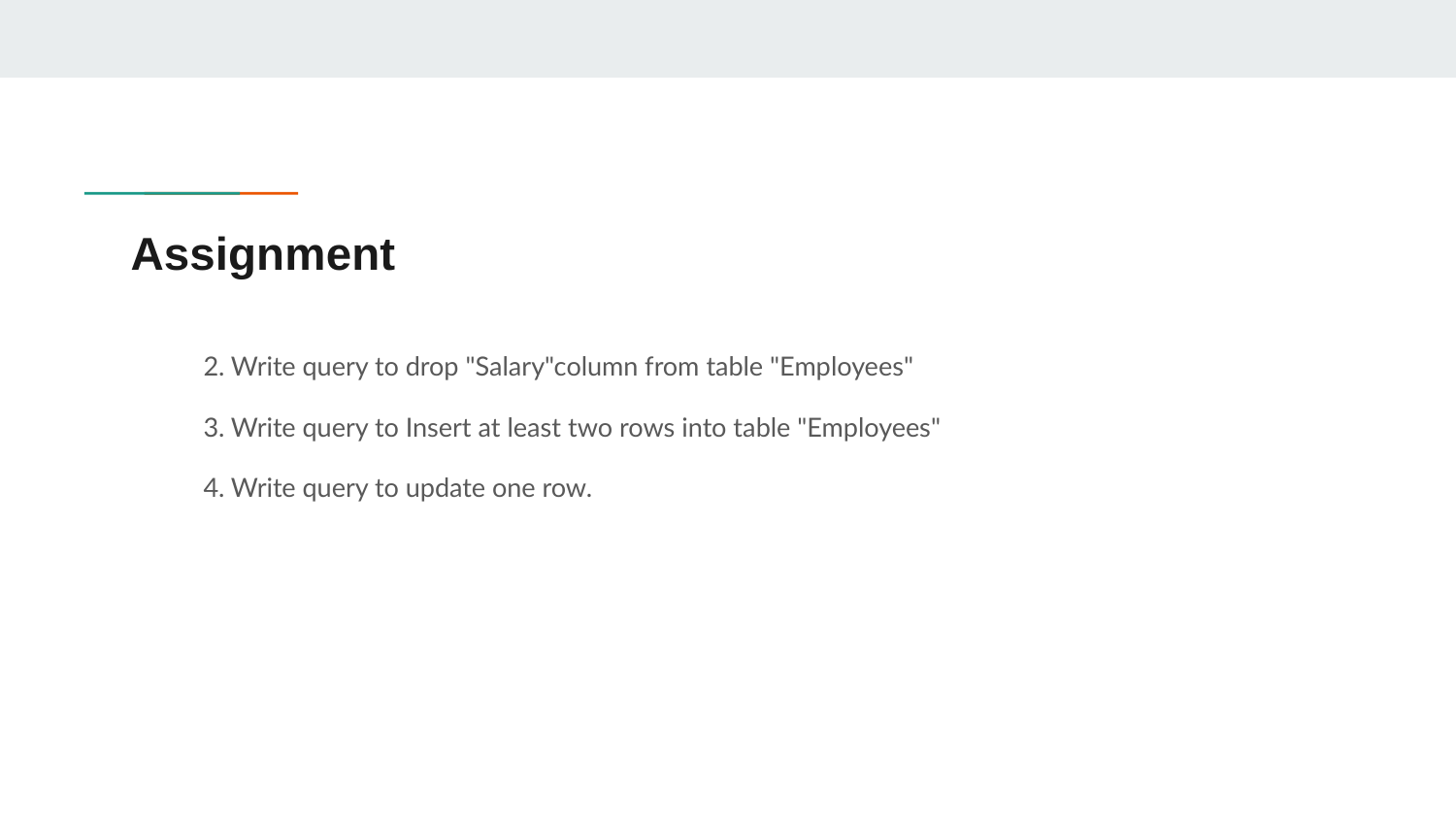

# Assignment
2. Write query to drop "Salary"column from table "Employees"
3. Write query to Insert at least two rows into table "Employees"
4. Write query to update one row.